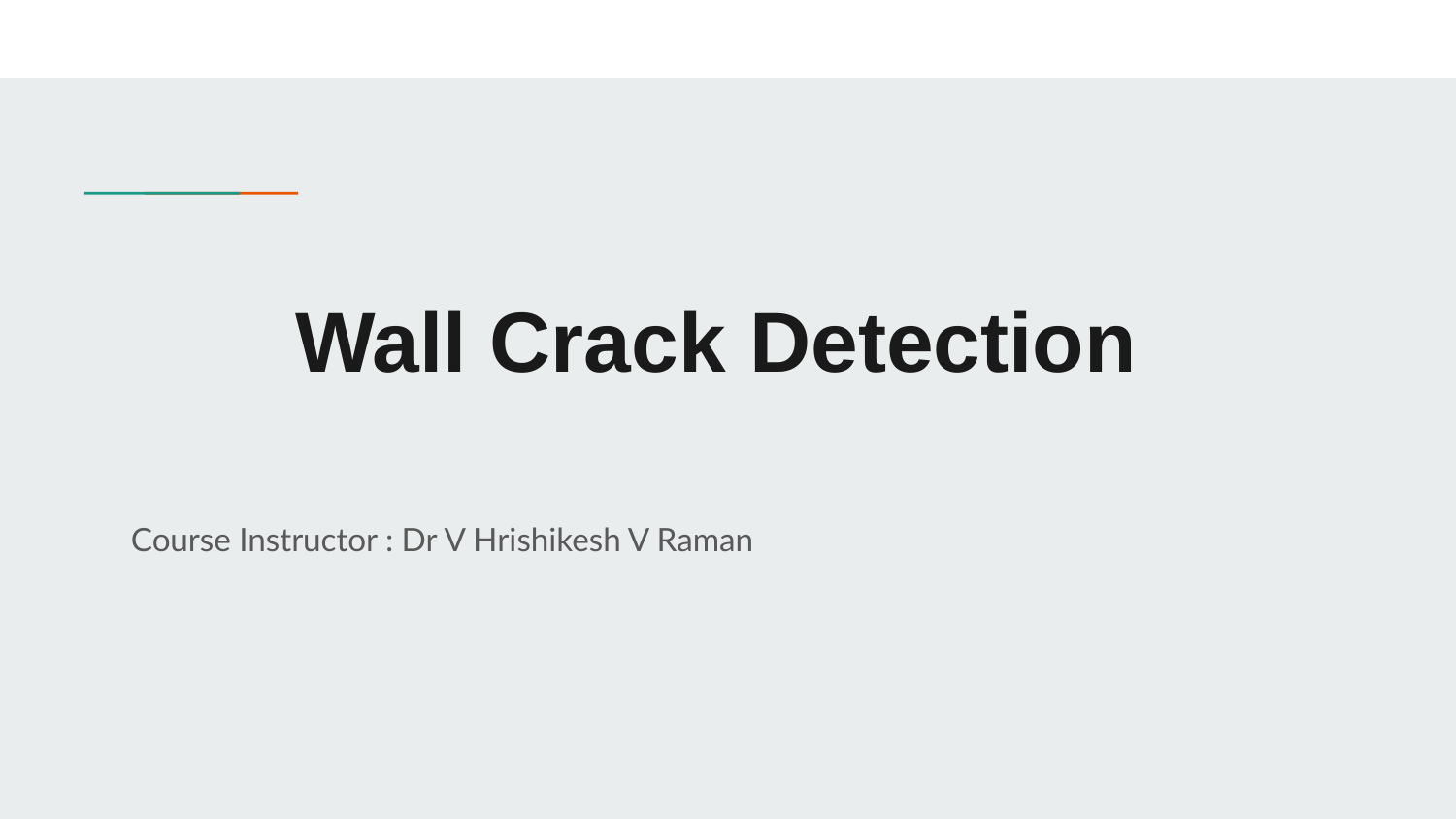

# Wall Crack Detection
Course Instructor : Dr V Hrishikesh V Raman